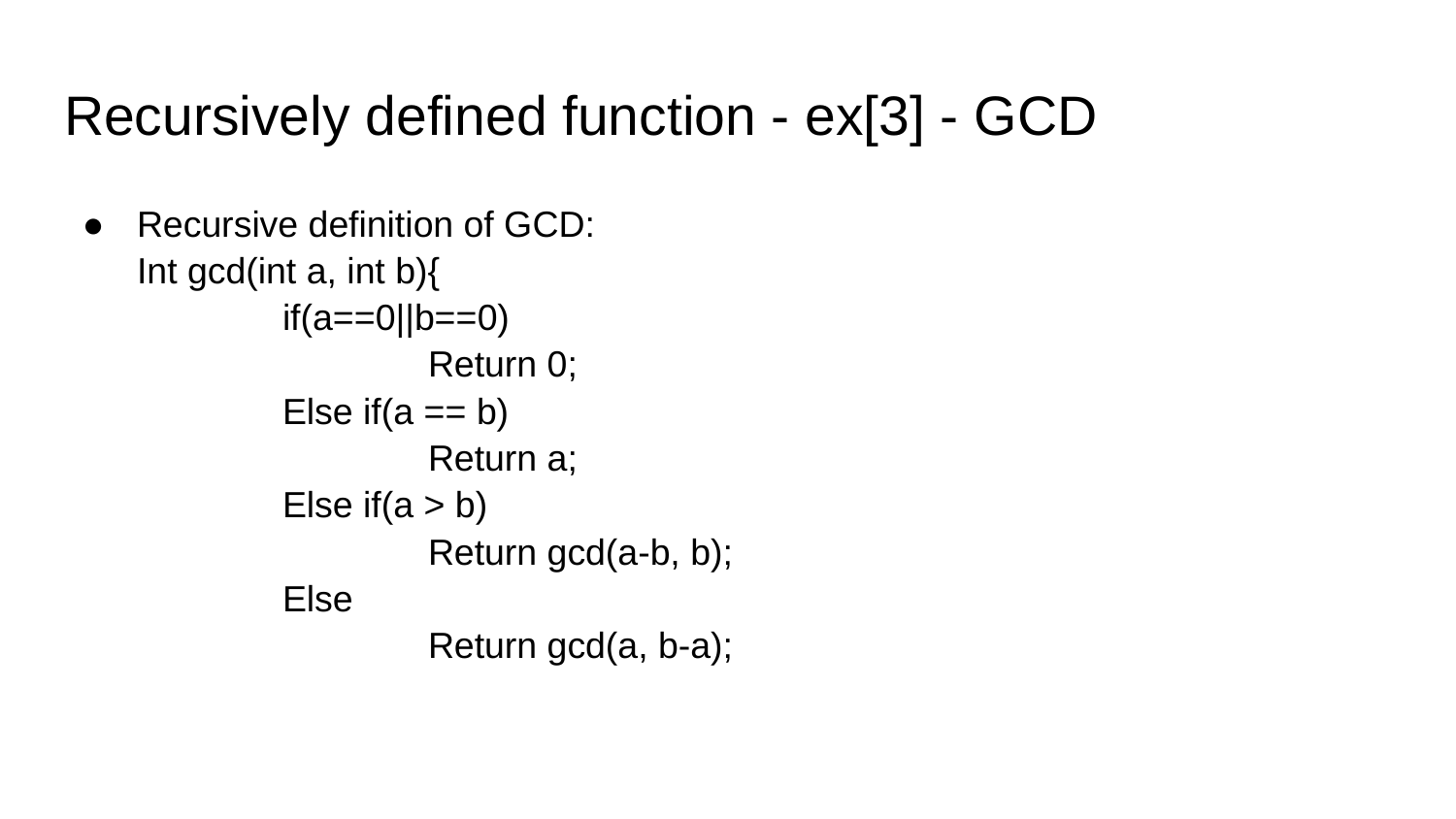

# Recursively defined function - ex[3] - GCD
Recursive definition of GCD:
Int gcd(int a, int b){
	if(a==0||b==0)
		Return 0;
	Else if(a == b)
		Return a;
	Else if(a > b)
		Return gcd(a-b, b);
	Else
		Return gcd(a, b-a);